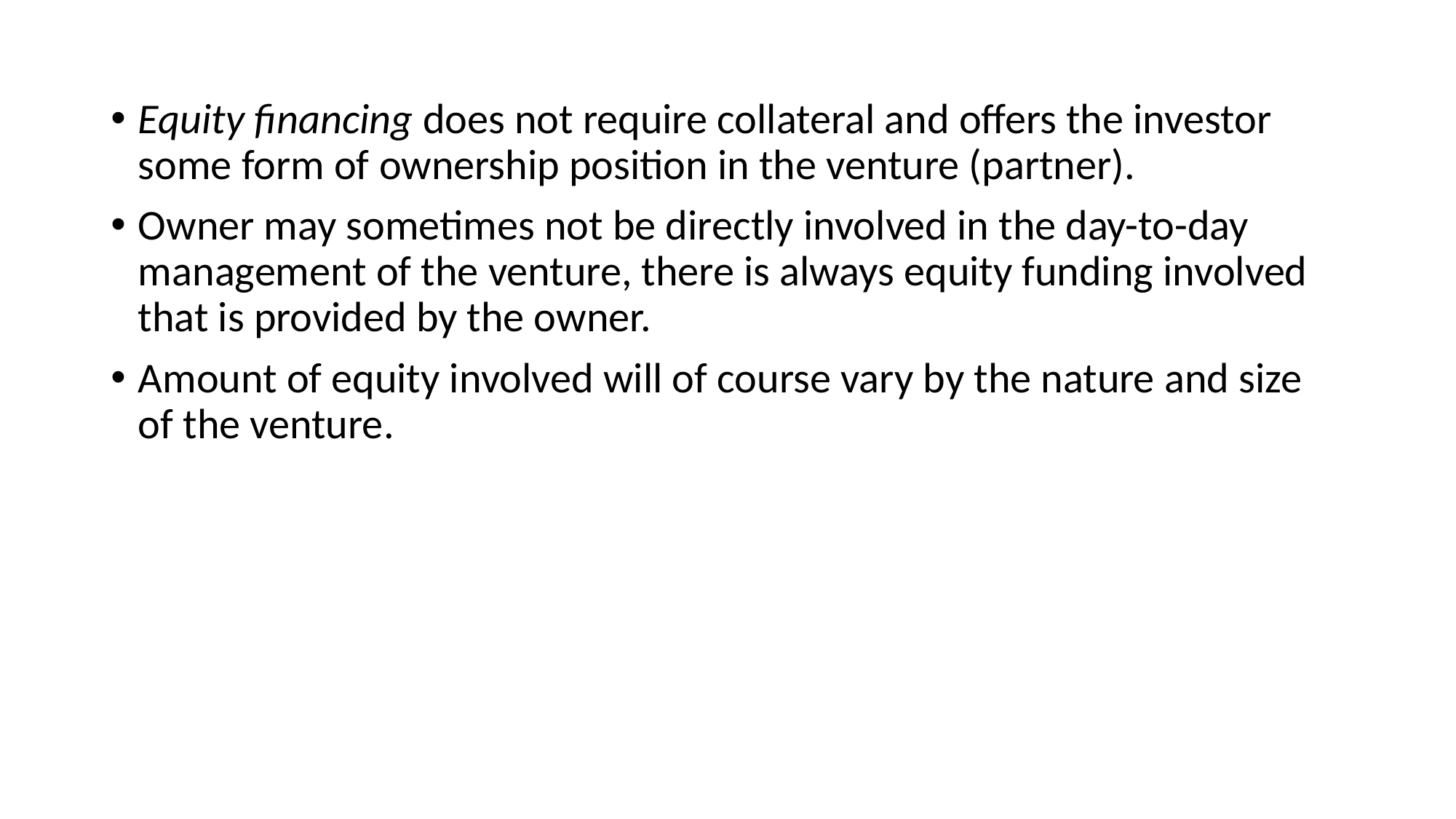

Equity financing does not require collateral and offers the investor some form of ownership position in the venture (partner).
Owner may sometimes not be directly involved in the day-to-day management of the venture, there is always equity funding involved that is provided by the owner.
Amount of equity involved will of course vary by the nature and size of the venture.